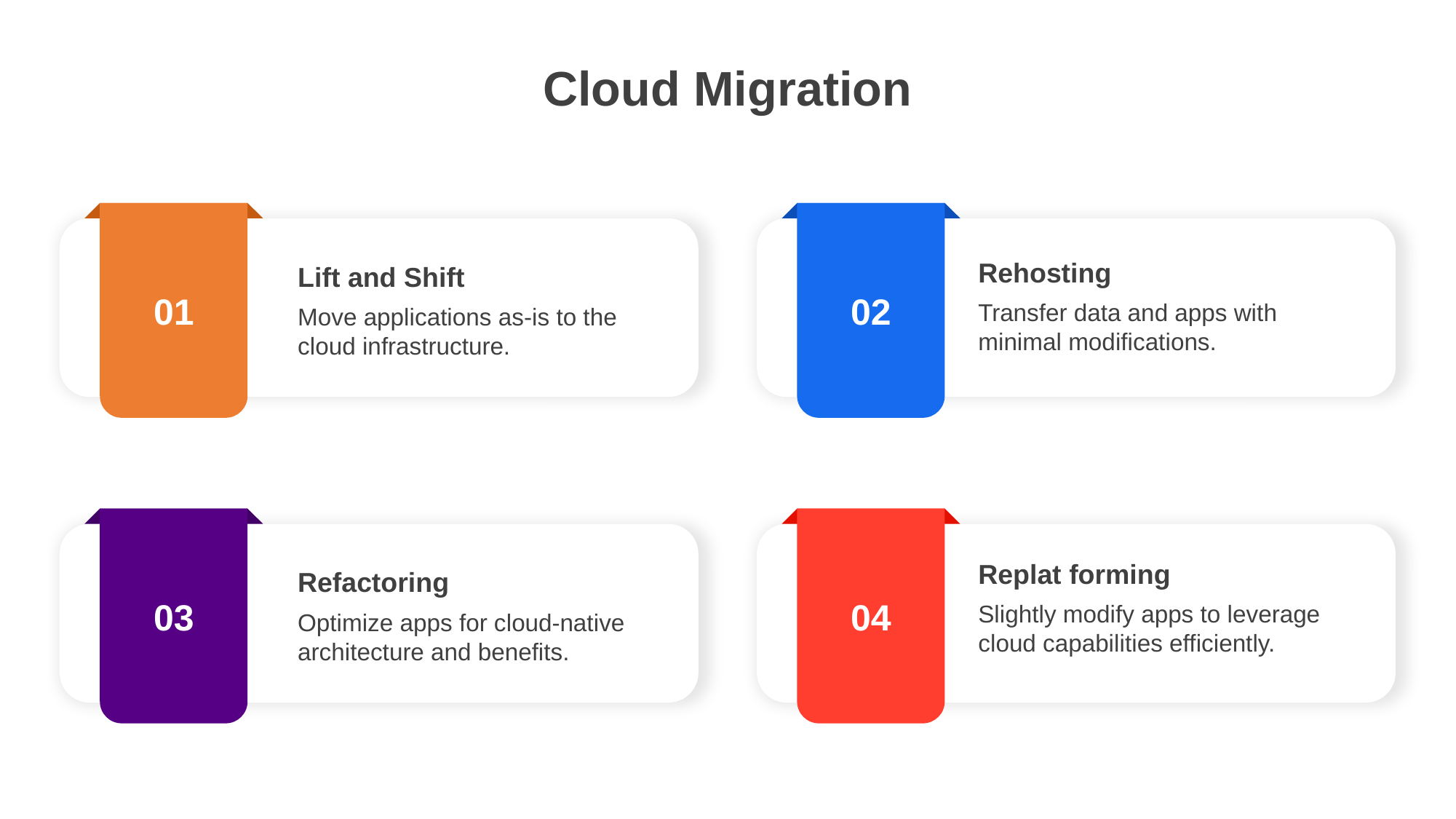

01

02

03

04

Rehosting
Transfer data and apps with minimal modifications.
Lift and Shift
Move applications as-is to the cloud infrastructure.
Replat forming
Slightly modify apps to leverage cloud capabilities efficiently.
Refactoring
Optimize apps for cloud-native architecture and benefits.